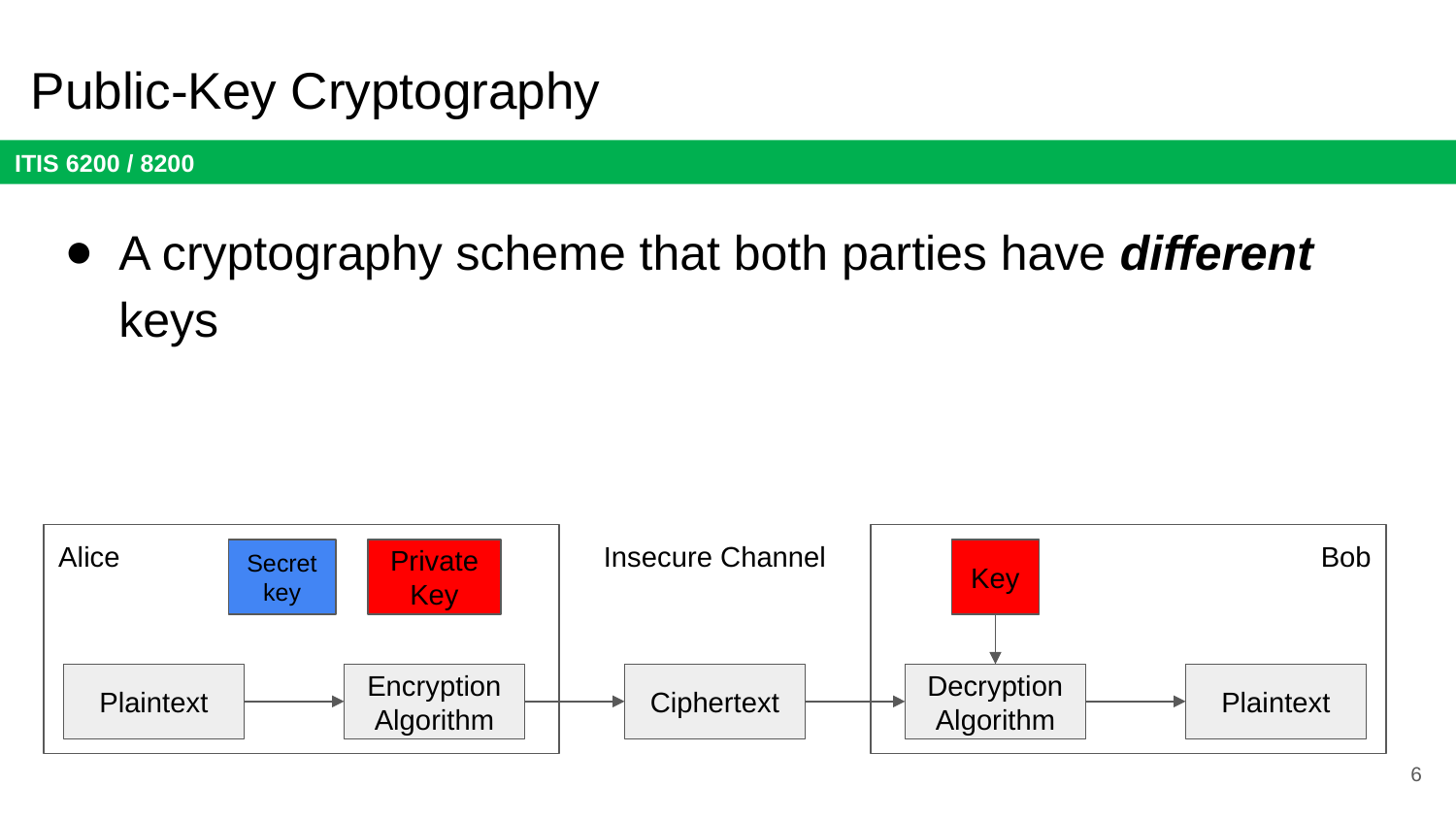

# Public-Key Cryptography
A cryptography scheme that both parties have different keys

Alice
Insecure Channel

Bob
Secretkey
Private Key
Key
Plaintext
Encryption Algorithm
Ciphertext
Plaintext
Decryption Algorithm
6